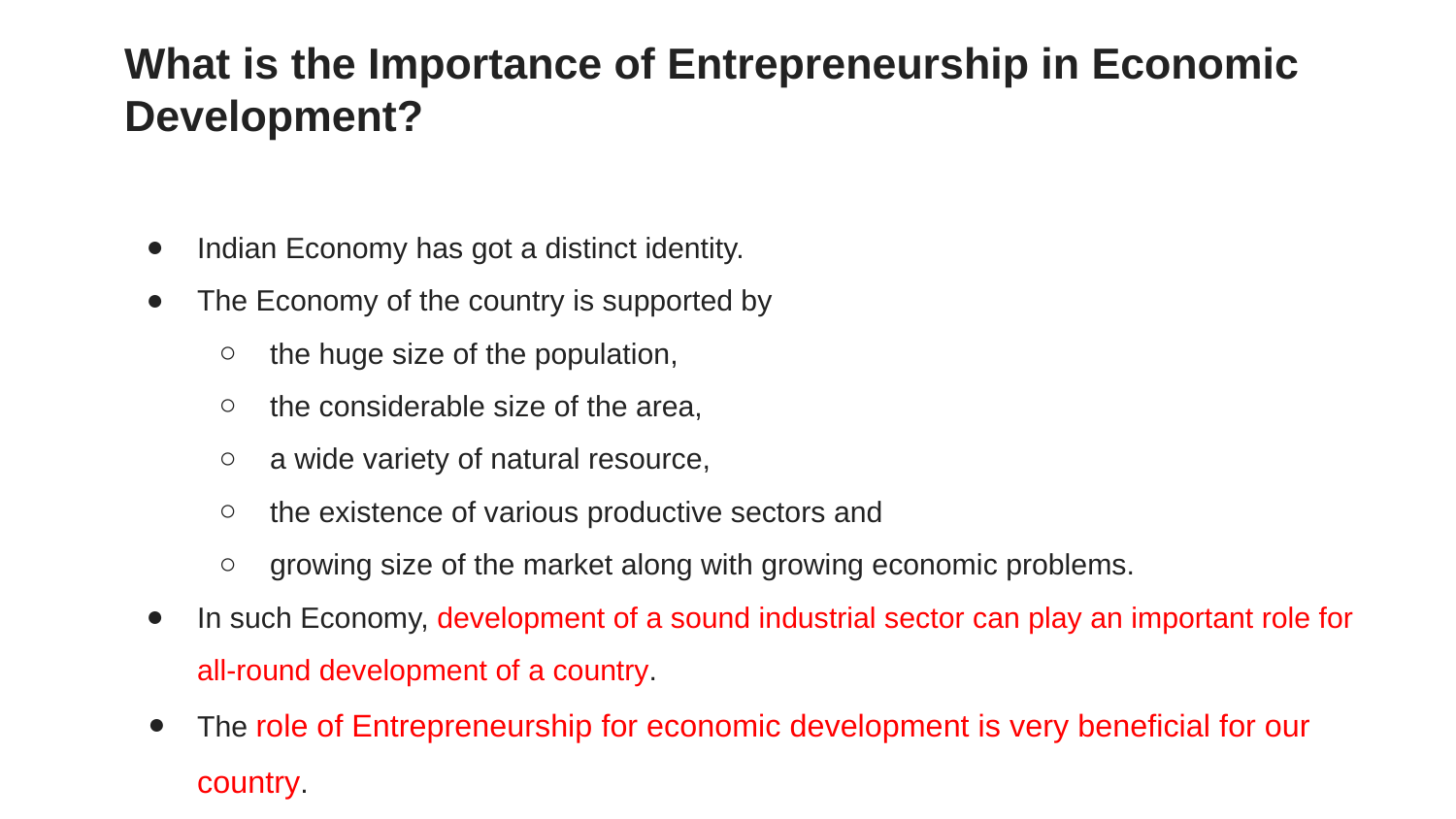

What is the Importance of Entrepreneurship in Economic Development?

Indian Economy has got a distinct identity.
The Economy of the country is supported by
the huge size of the population,
the considerable size of the area,
a wide variety of natural resource,
the existence of various productive sectors and
growing size of the market along with growing economic problems.
In such Economy, development of a sound industrial sector can play an important role for all-round development of a country.
The role of Entrepreneurship for economic development is very beneficial for our country.